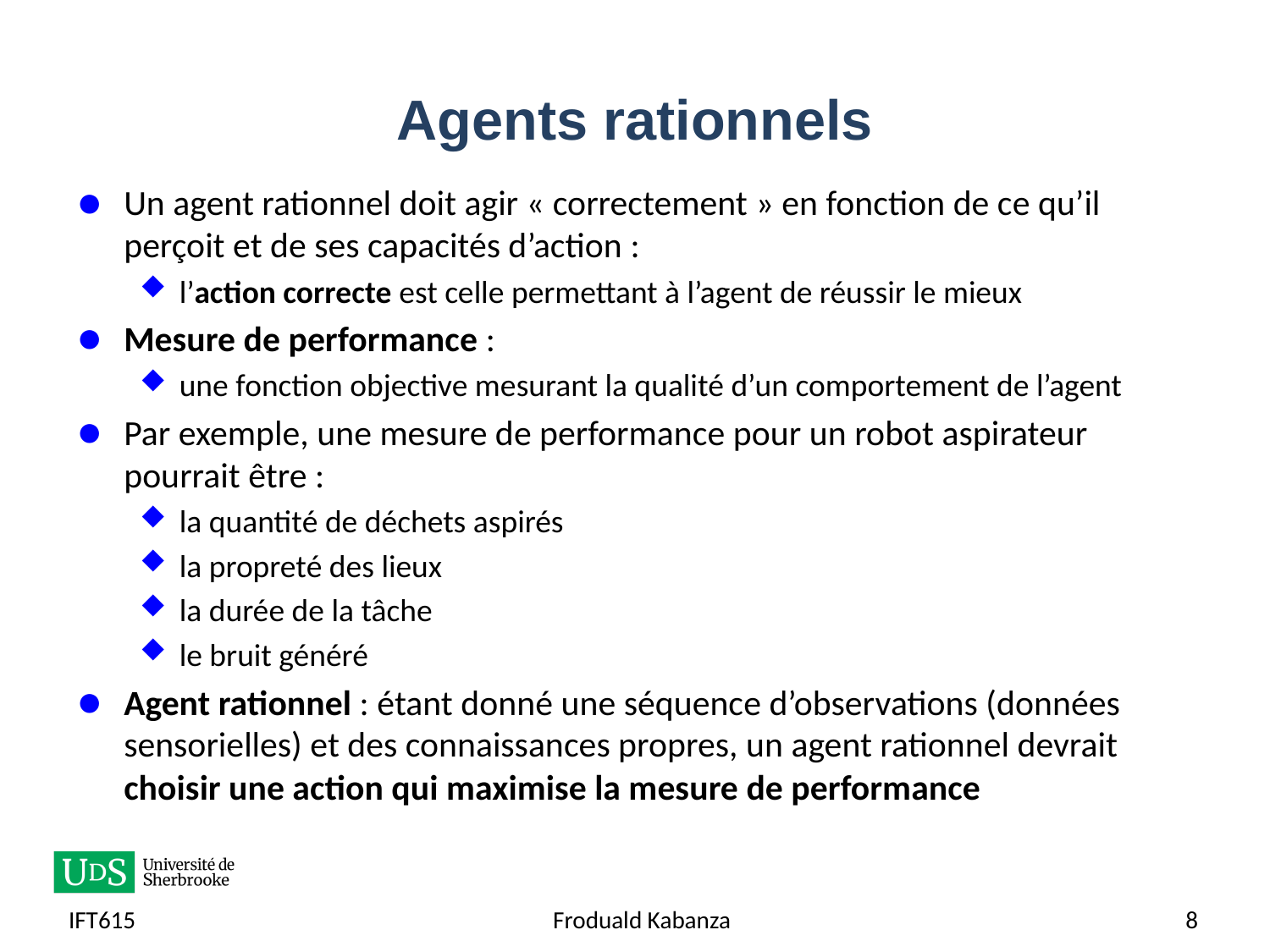

# Agents rationnels
Un agent rationnel doit agir « correctement » en fonction de ce qu’il perçoit et de ses capacités d’action :
l’action correcte est celle permettant à l’agent de réussir le mieux
Mesure de performance :
une fonction objective mesurant la qualité d’un comportement de l’agent
Par exemple, une mesure de performance pour un robot aspirateur pourrait être :
la quantité de déchets aspirés
la propreté des lieux
la durée de la tâche
le bruit généré
Agent rationnel : étant donné une séquence d’observations (données sensorielles) et des connaissances propres, un agent rationnel devrait choisir une action qui maximise la mesure de performance
IFT615
Froduald Kabanza
8